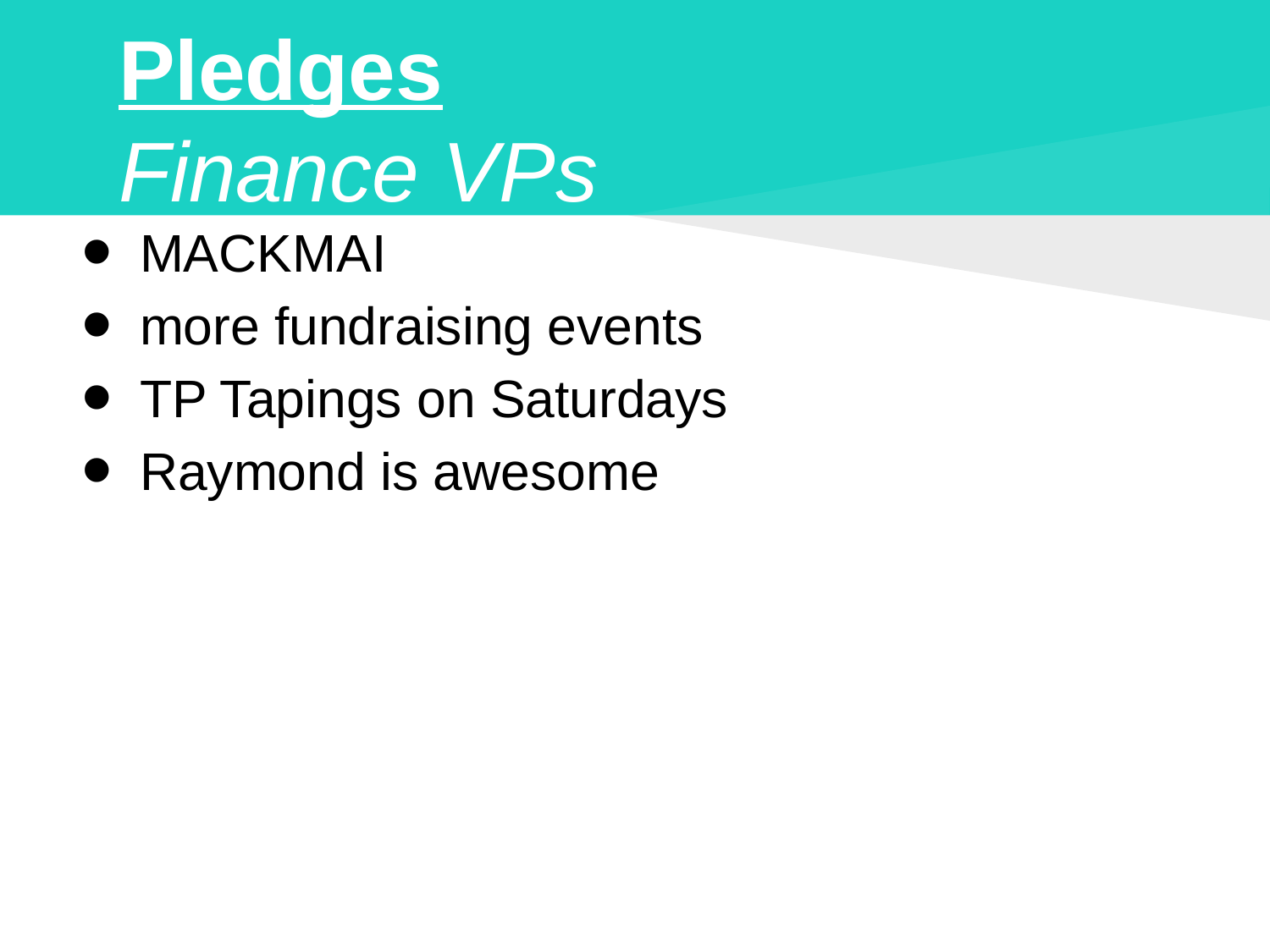

# Pledges
Finance VPs
MACKMAI
more fundraising events
TP Tapings on Saturdays
Raymond is awesome